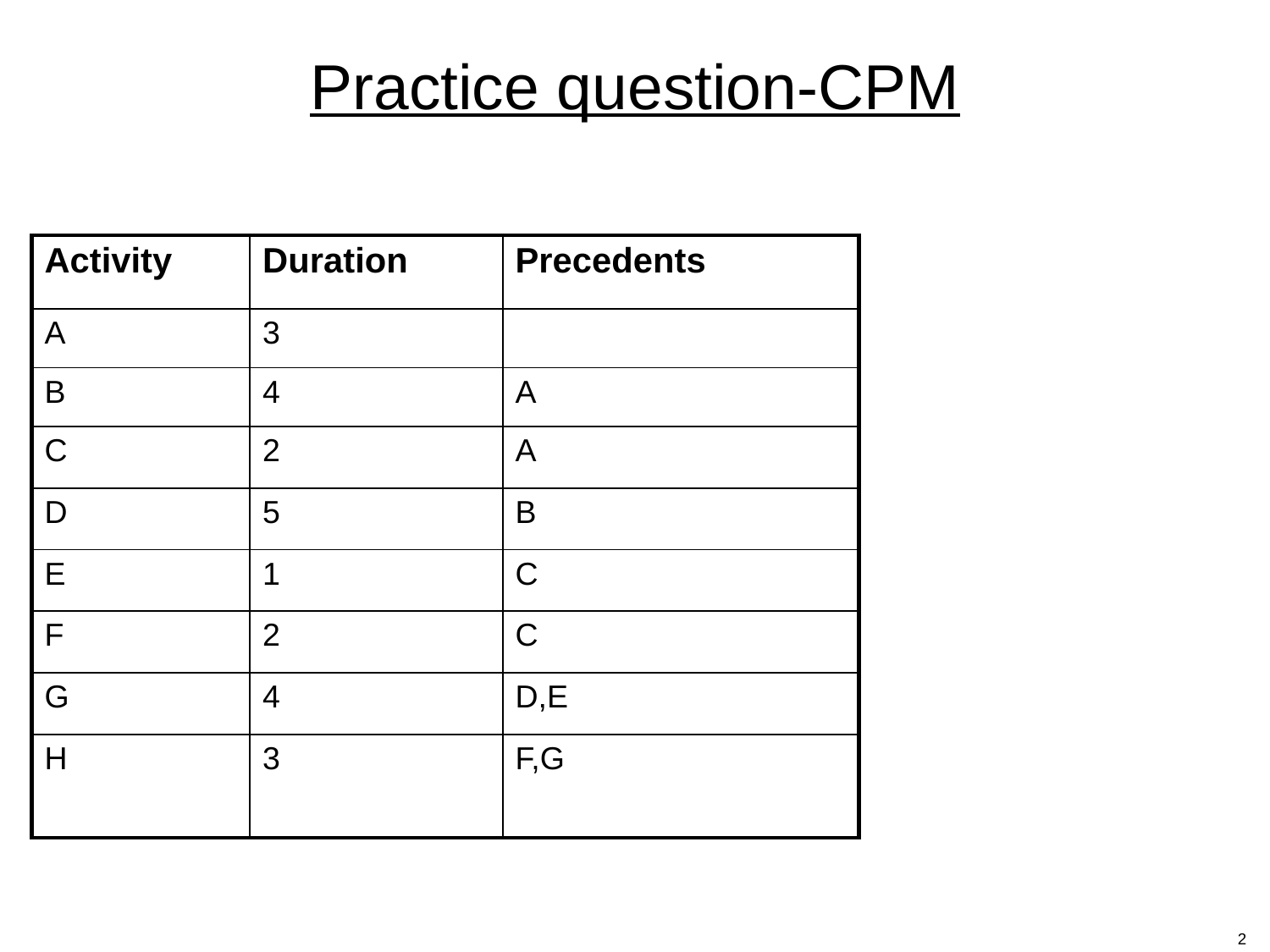

# Practice question-CPM
| Activity | Duration | Precedents |
| --- | --- | --- |
| A | 3 |  |
| B | 4 | A |
| C | 2 | A |
| D | 5 | B |
| E | 1 | C |
| F | 2 | C |
| G | 4 | D,E |
| H | 3 | F,G |
2